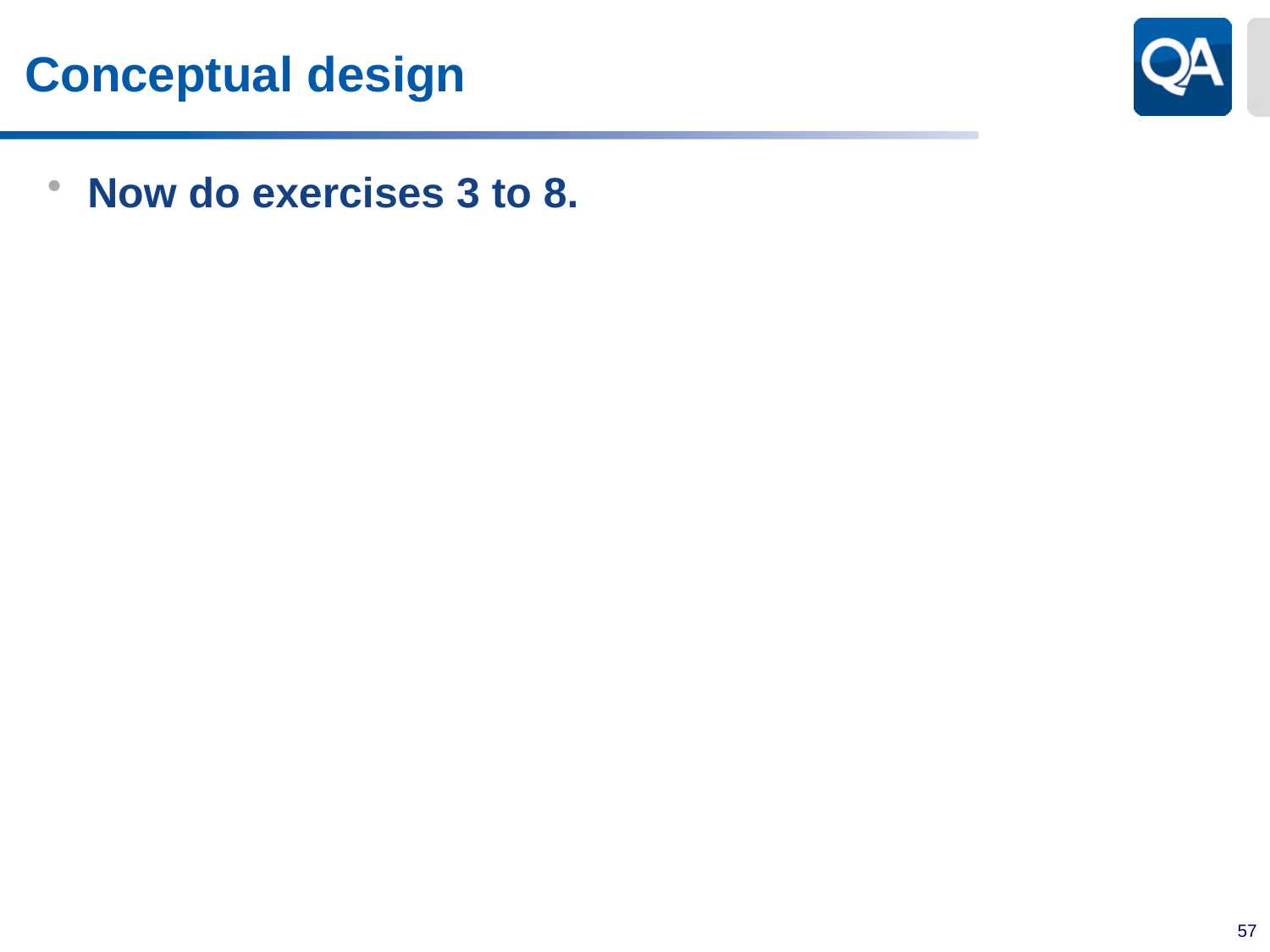

# Conceptual design
Now do exercises 3 to 8.